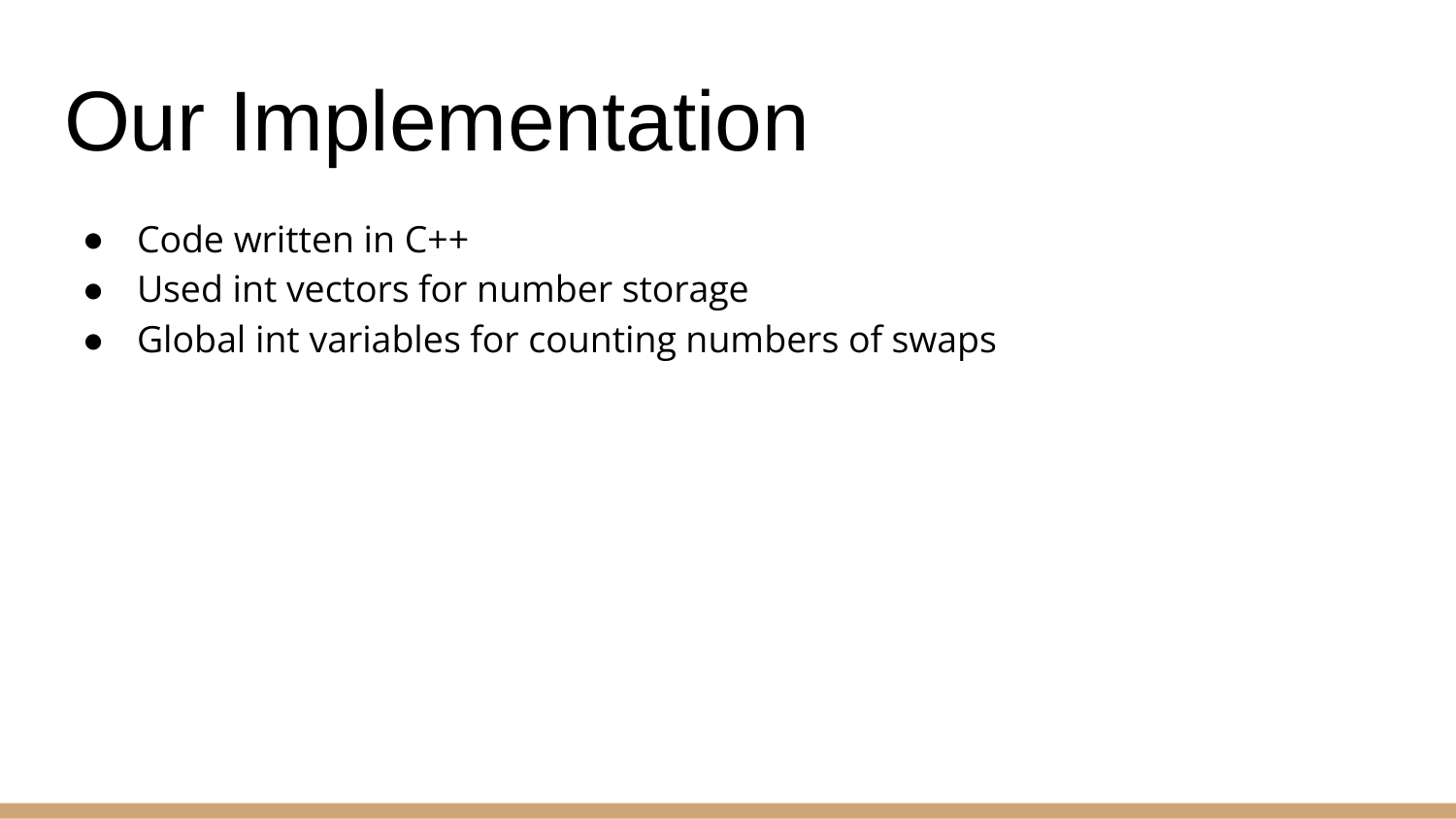

# Our Implementation
Code written in C++
Used int vectors for number storage
Global int variables for counting numbers of swaps